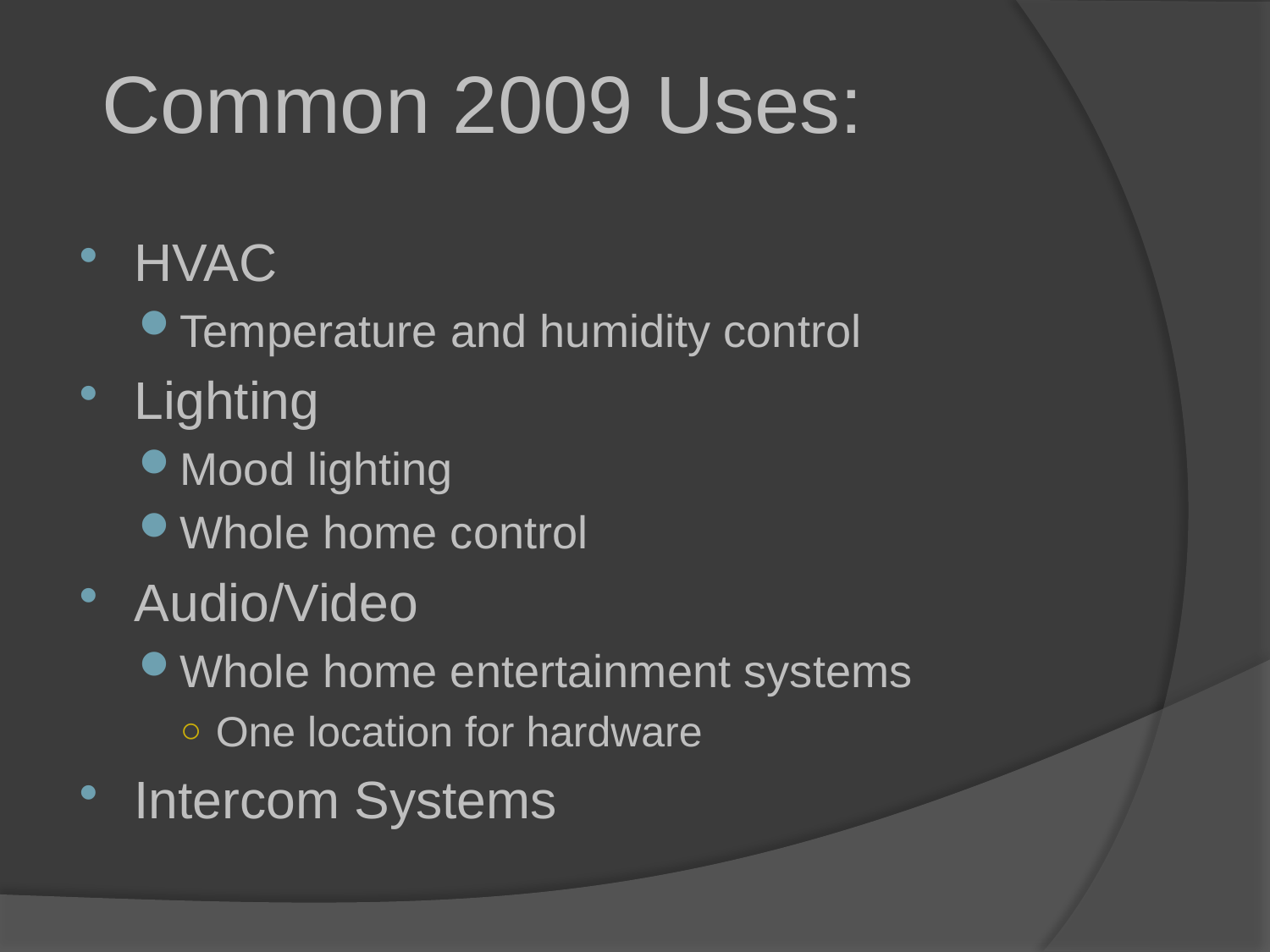

# Common 2009 Uses:
HVAC
Temperature and humidity control
Lighting
Mood lighting
Whole home control
Audio/Video
Whole home entertainment systems
One location for hardware
Intercom Systems